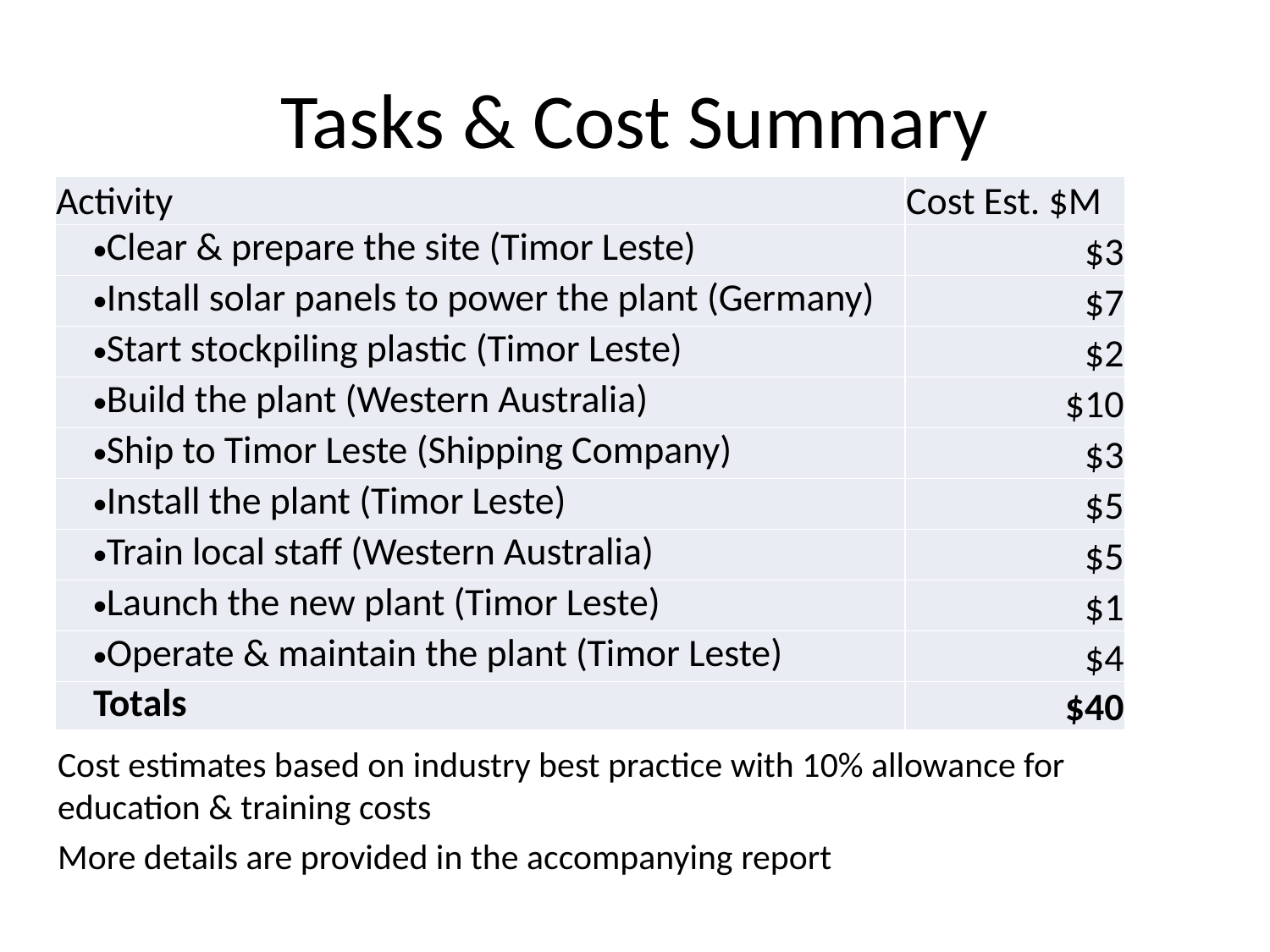

# Tasks & Cost Summary
| Activity | Cost Est. $M |
| --- | --- |
| Clear & prepare the site (Timor Leste) | $3 |
| Install solar panels to power the plant (Germany) | $7 |
| Start stockpiling plastic (Timor Leste) | $2 |
| Build the plant (Western Australia) | $10 |
| Ship to Timor Leste (Shipping Company) | $3 |
| Install the plant (Timor Leste) | $5 |
| Train local staff (Western Australia) | $5 |
| Launch the new plant (Timor Leste) | $1 |
| Operate & maintain the plant (Timor Leste) | $4 |
| Totals | $40 |
Cost estimates based on industry best practice with 10% allowance for education & training costs
More details are provided in the accompanying report